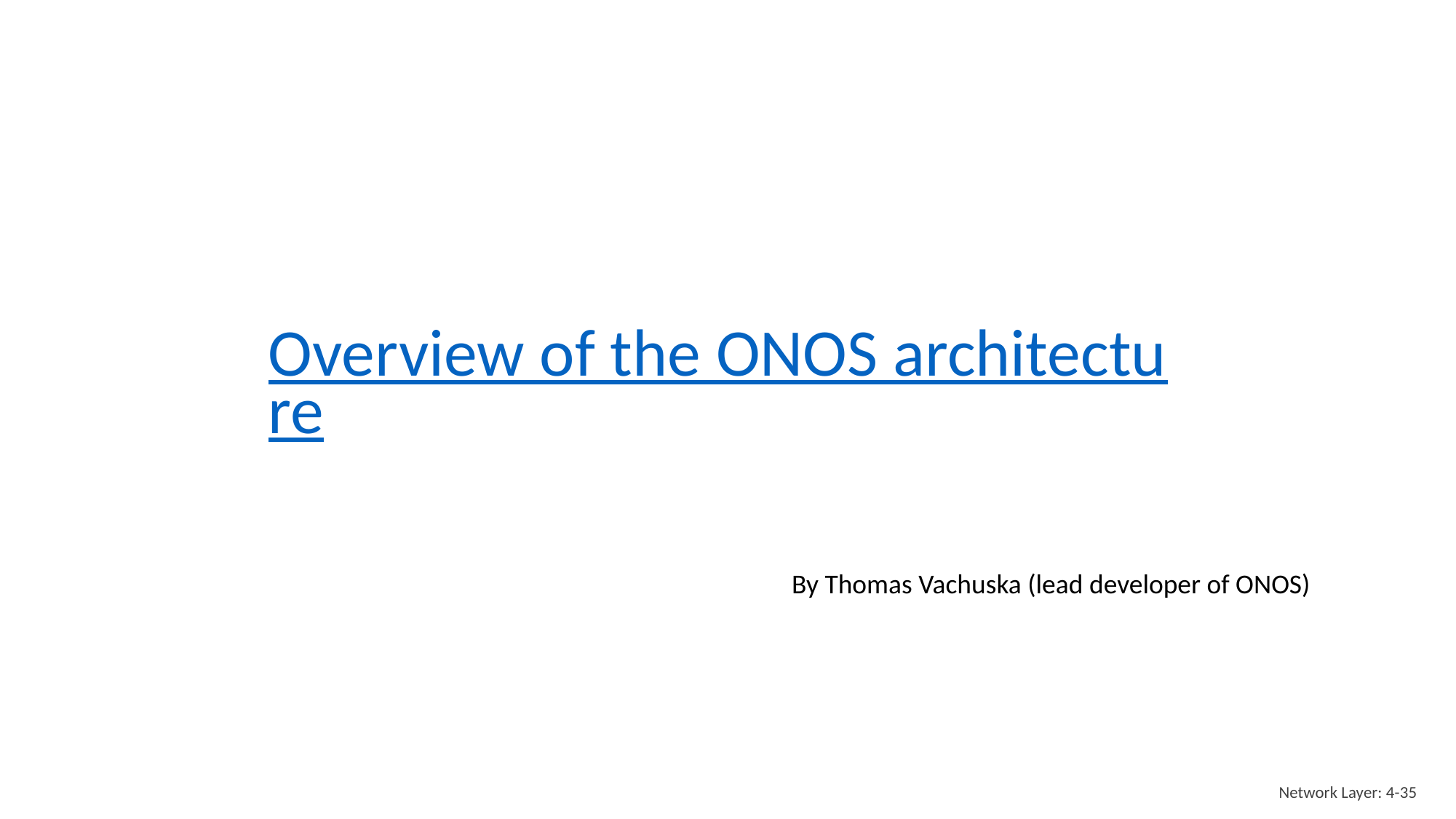

# Overview of the ONOS architecture
By Thomas Vachuska (lead developer of ONOS)
Network Layer: 4-35